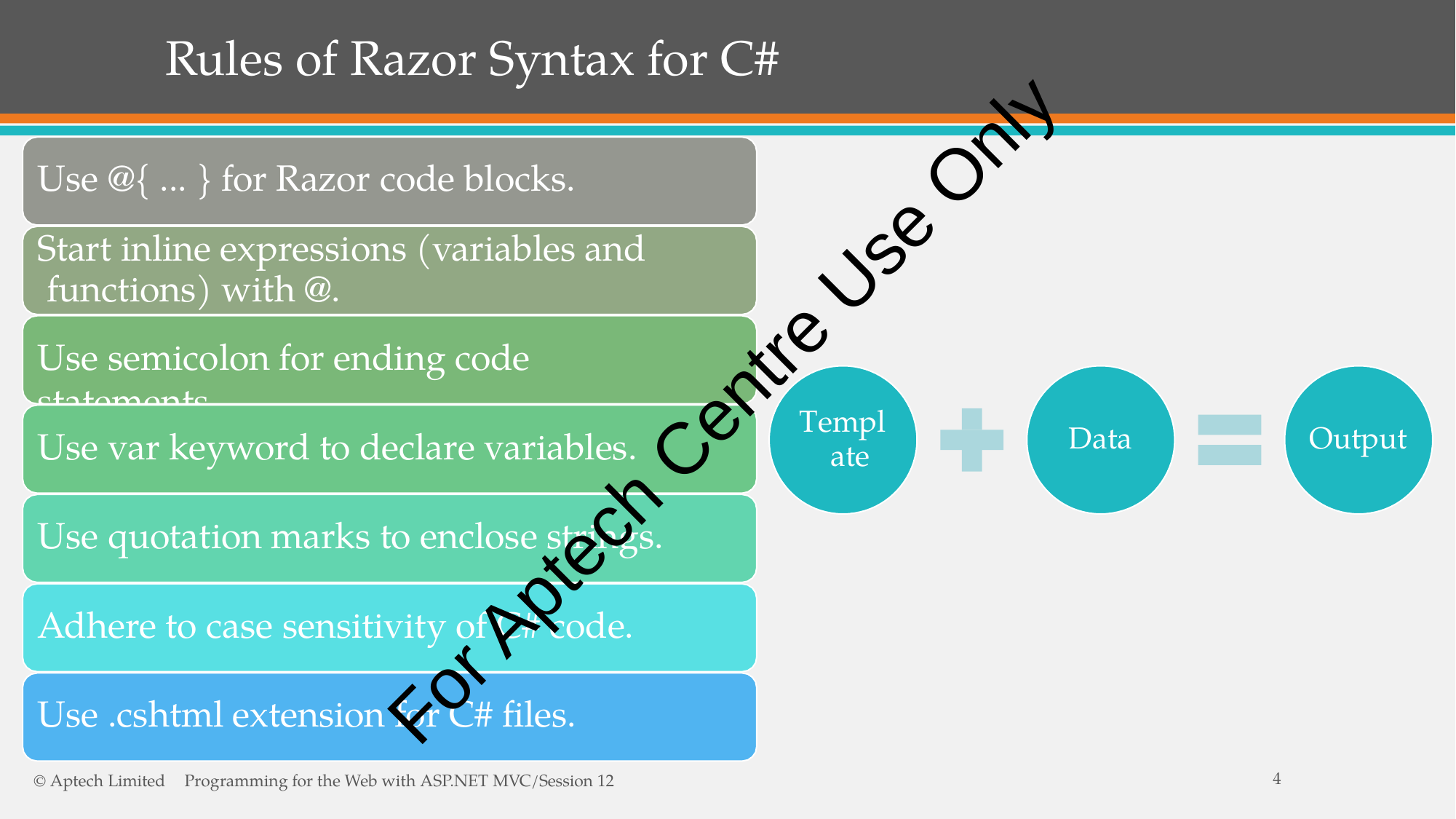

# Rules of Razor Syntax for C#
Use @{ ... } for Razor code blocks.
Start inline expressions (variables and  functions) with @.
Use semicolon for ending code statements.

For Aptech Centre Use Only
Templ  ate

Data
Output
Use var keyword to declare variables.

Use quotation marks to enclose strings.
Adhere to case sensitivity of C# code.  Use .cshtml extension for C# files.

4
© Aptech Limited	Programming for the Web with ASP.NET MVC/Session 12